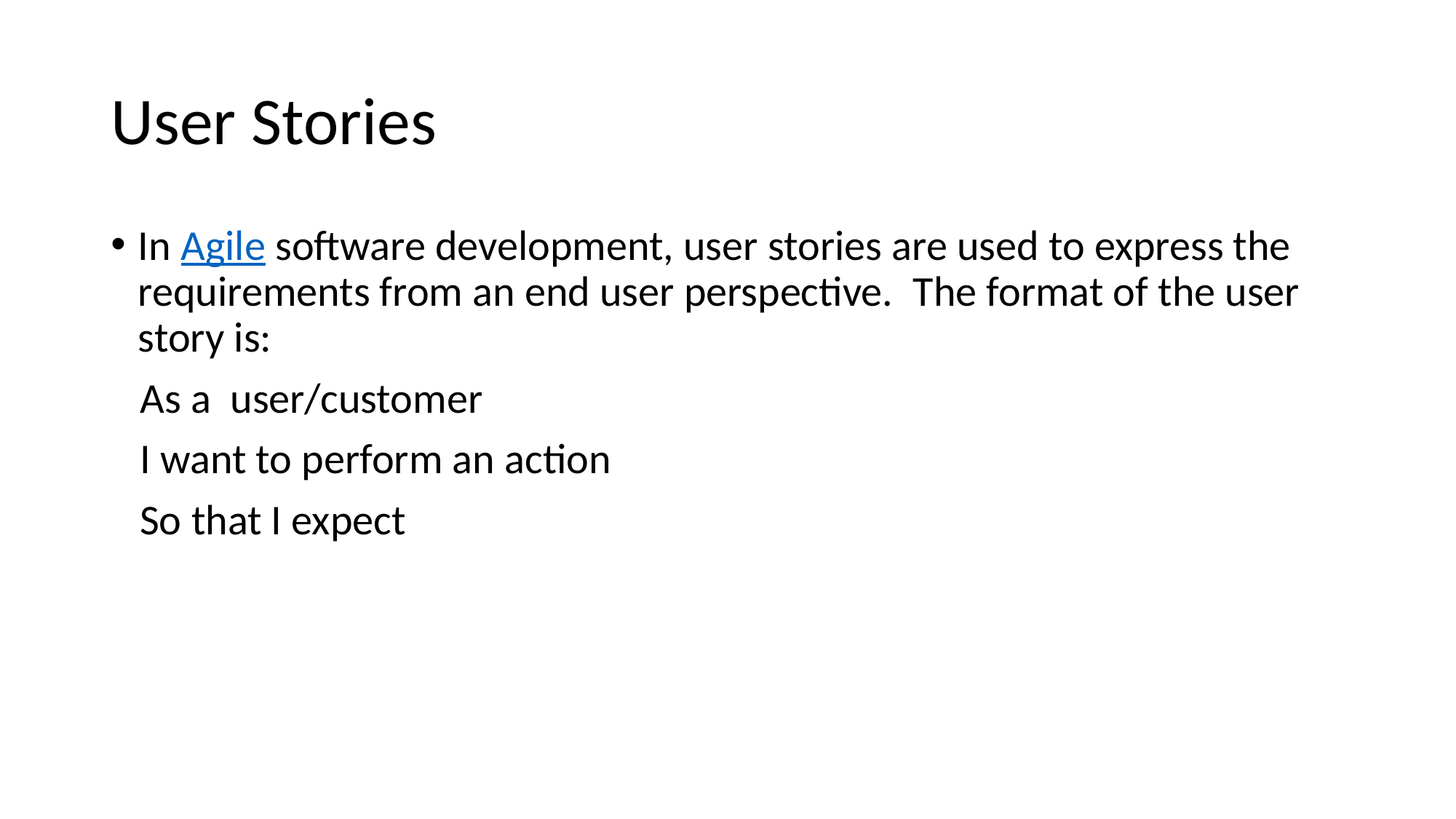

# User Stories
In Agile software development, user stories are used to express the requirements from an end user perspective.  The format of the user story is:
   As a  user/customer
   I want to perform an action
   So that I expect